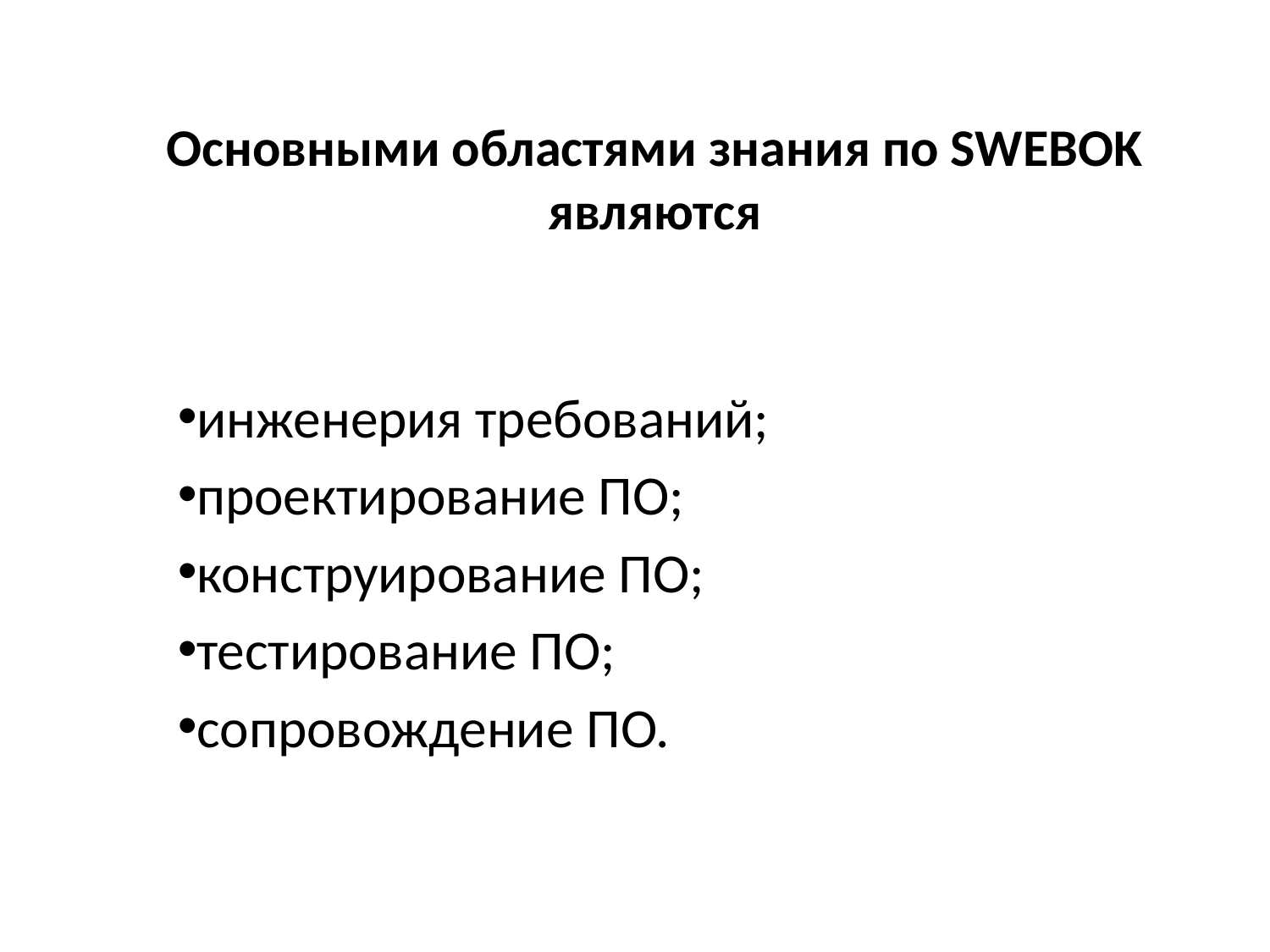

# Основными областями знания по SWEBOK являются
инженерия требований;
проектирование ПО;
конструирование ПО;
тестирование ПО;
сопровождение ПО.